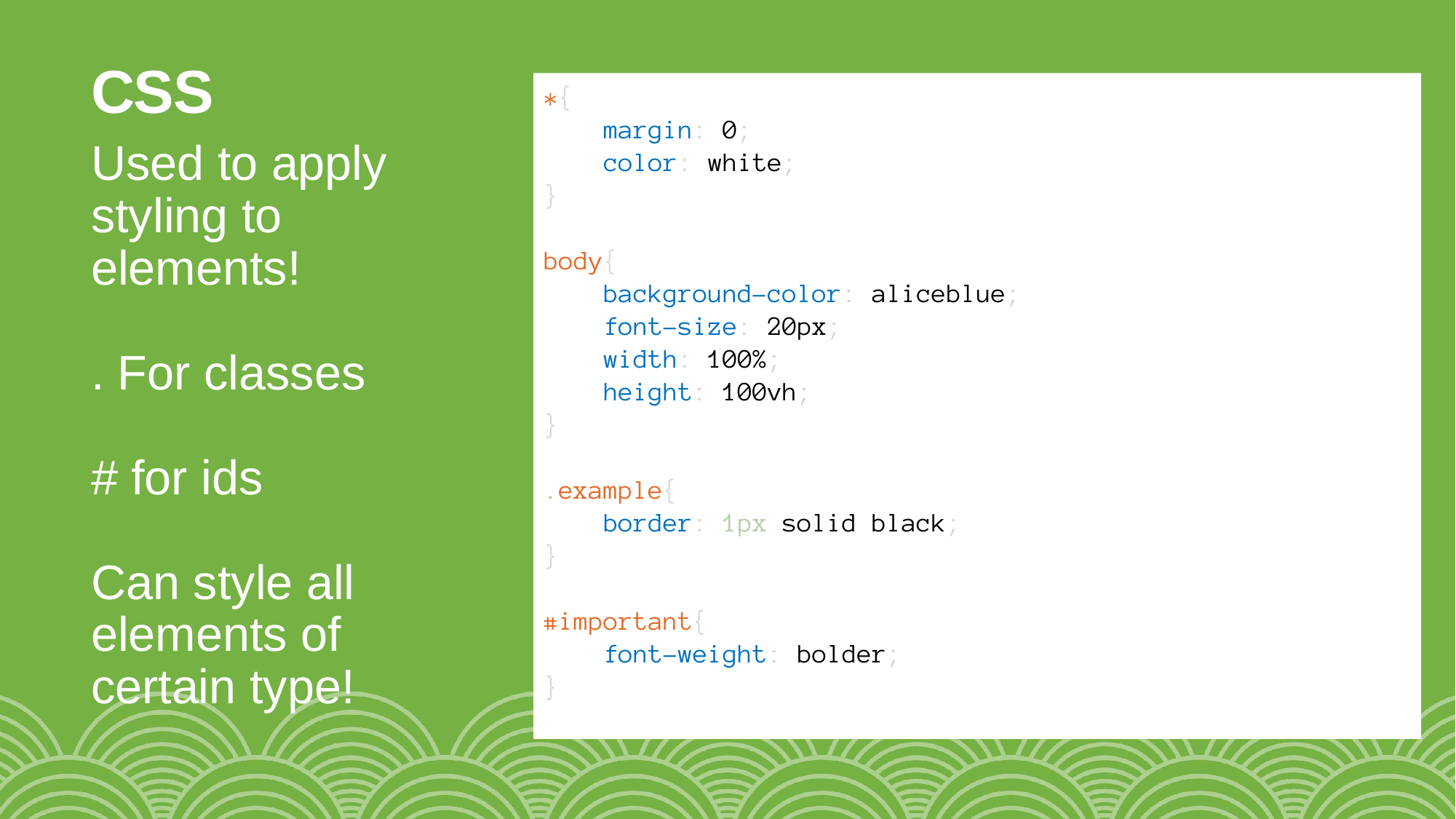

# CSS
*{
    margin: 0;
    color: white;
}
body{
    background-color: aliceblue;
    font-size: 20px;
    width: 100%;
    height: 100vh;
}
.example{
    border: 1px solid black;
}
#important{
    font-weight: bolder;
}

Used to apply styling to elements!

. For classes

# for ids

Can style all elements of certain type!